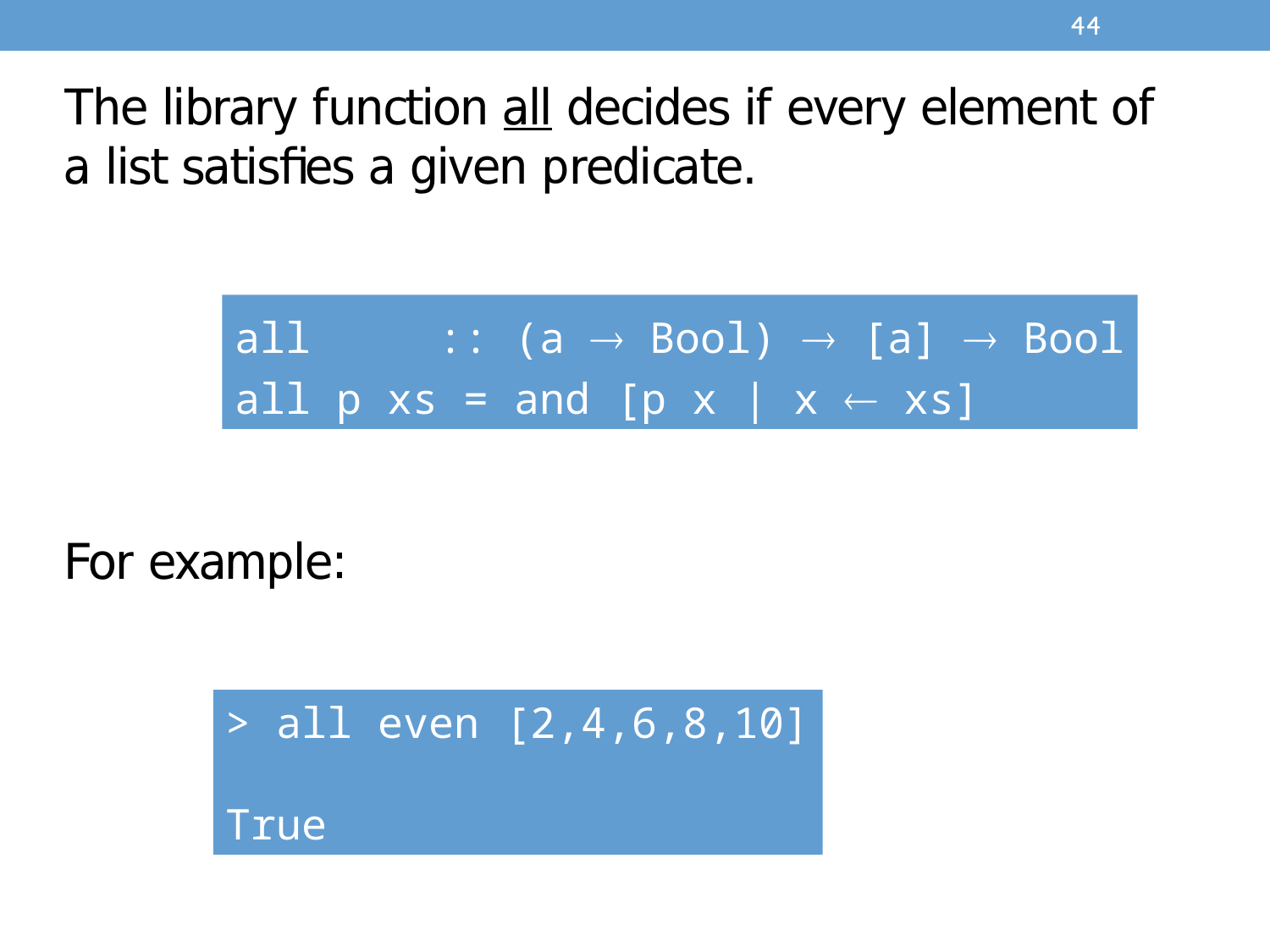

44
The library function all decides if every element of a list satisfies a given predicate.
all     :: (a → Bool) → [a] → Bool
all p xs = and [p x | x ← xs]
For example:
> all even [2,4,6,8,10]

True